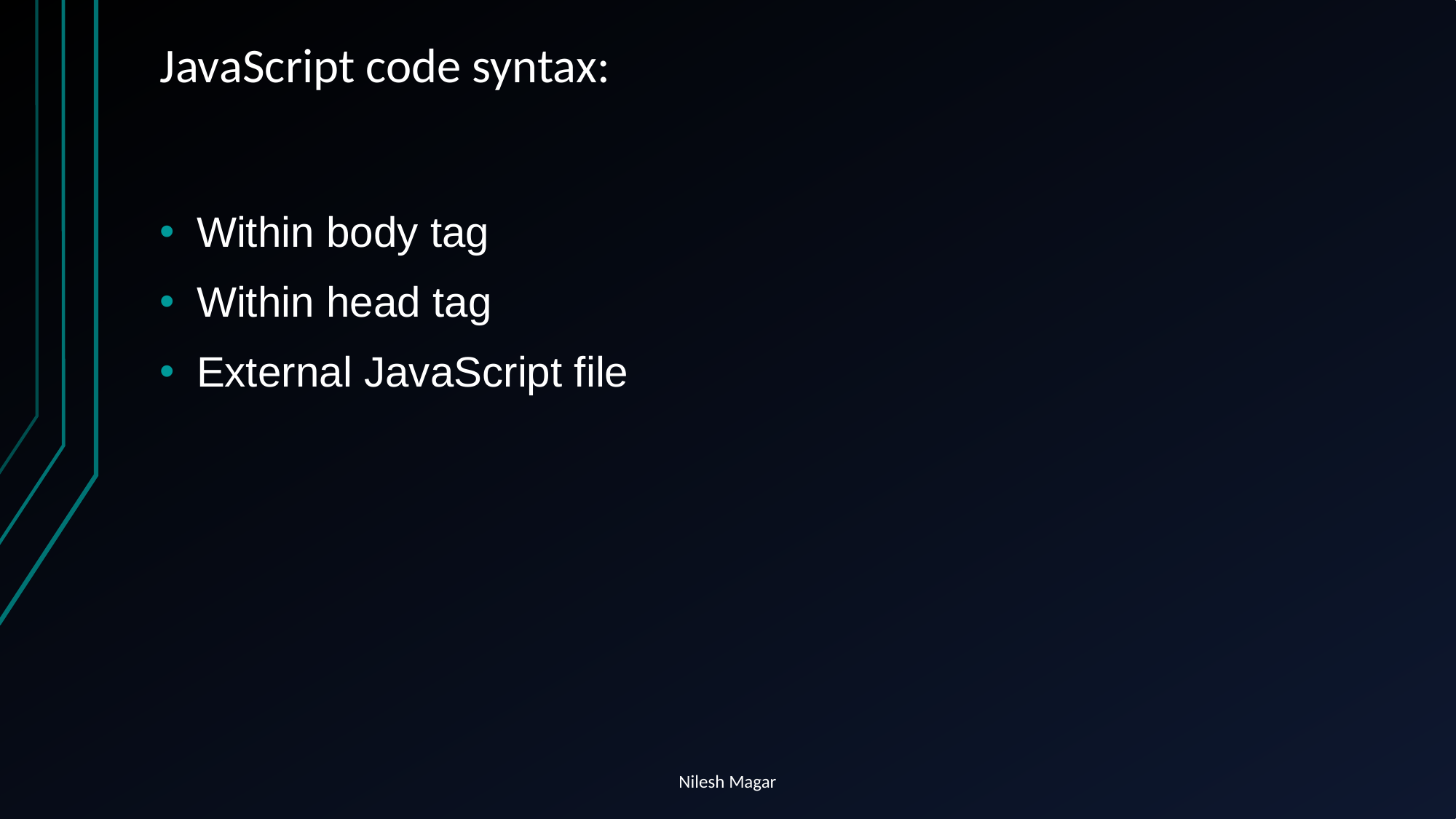

# JavaScript code syntax:
Within body tag
Within head tag
External JavaScript file
Nilesh Magar